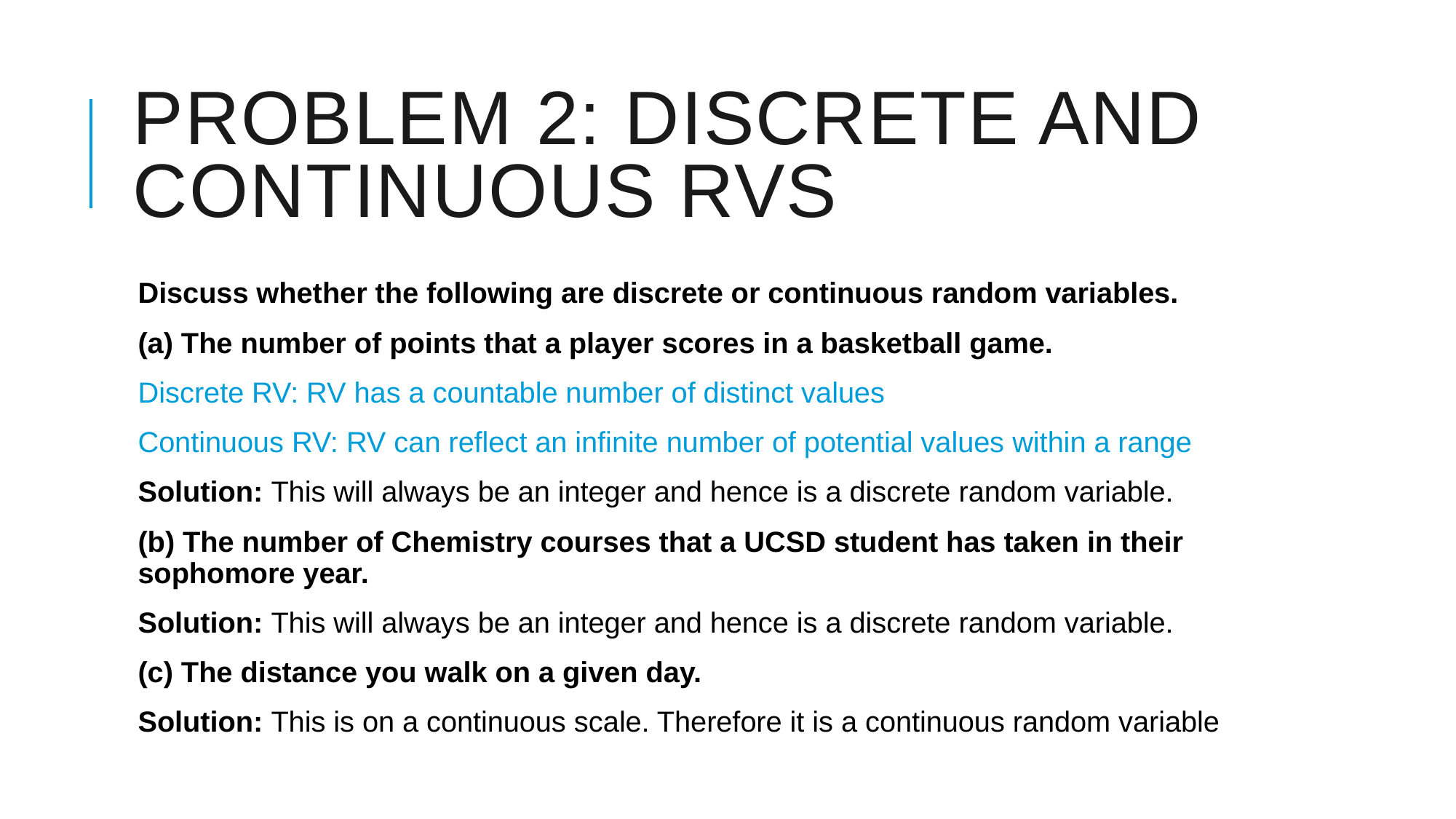

# PROBLEM 2: discrete and continuous rvs
Discuss whether the following are discrete or continuous random variables.
(a) The number of points that a player scores in a basketball game.
Discrete RV: RV has a countable number of distinct values
Continuous RV: RV can reflect an infinite number of potential values within a range
Solution: This will always be an integer and hence is a discrete random variable.
(b) The number of Chemistry courses that a UCSD student has taken in their sophomore year.
Solution: This will always be an integer and hence is a discrete random variable.
(c) The distance you walk on a given day.
Solution: This is on a continuous scale. Therefore it is a continuous random variable